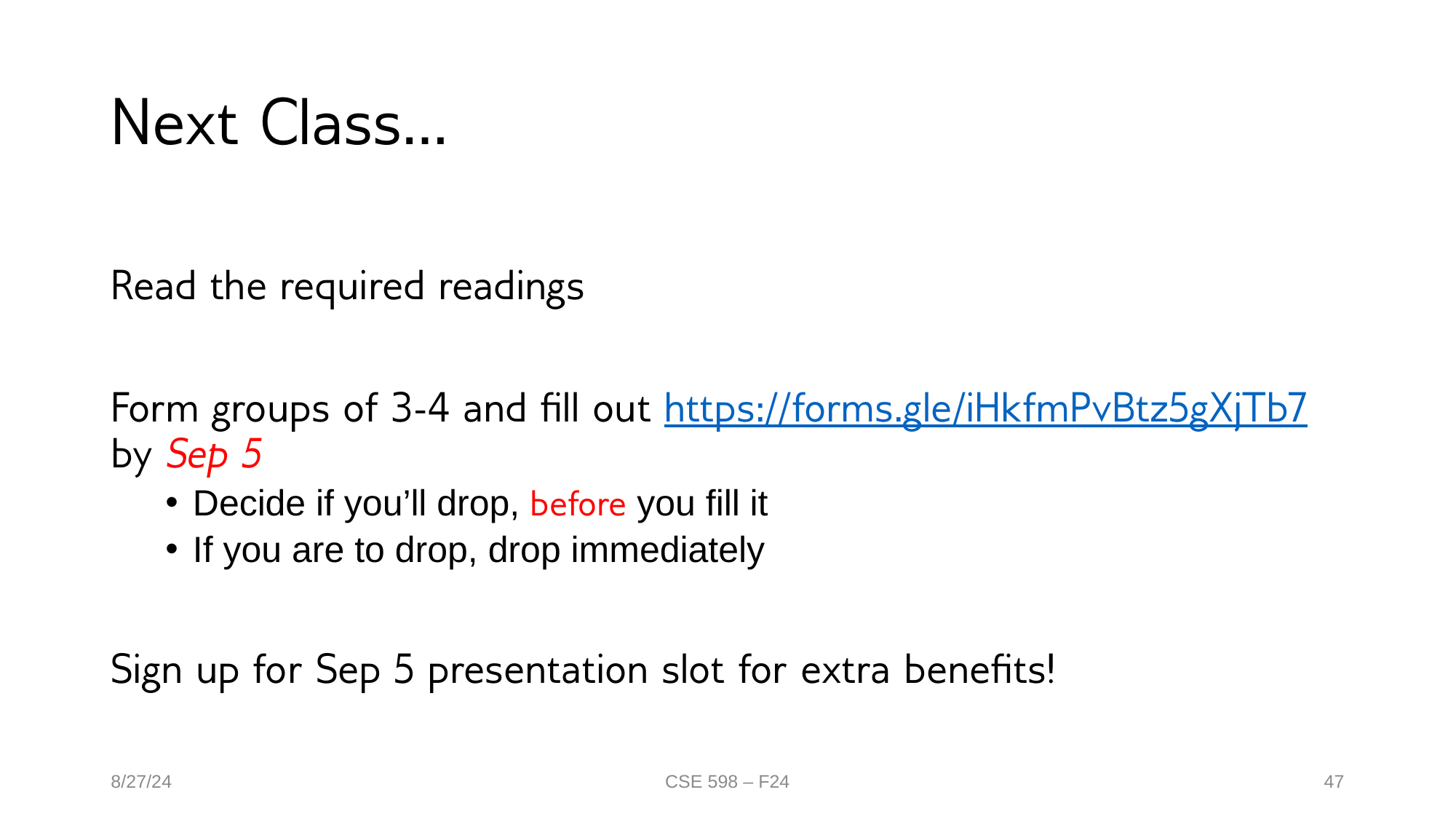

# Next Class…
Read the required readings

Form groups of 3-4 and fill out https://forms.gle/iHkfmPvBtz5gXjTb7 by Sep 5
Decide if you’ll drop, before you fill it
If you are to drop, drop immediately

Sign up for Sep 5 presentation slot for extra benefits!
8/27/24
CSE 598 – F24
47